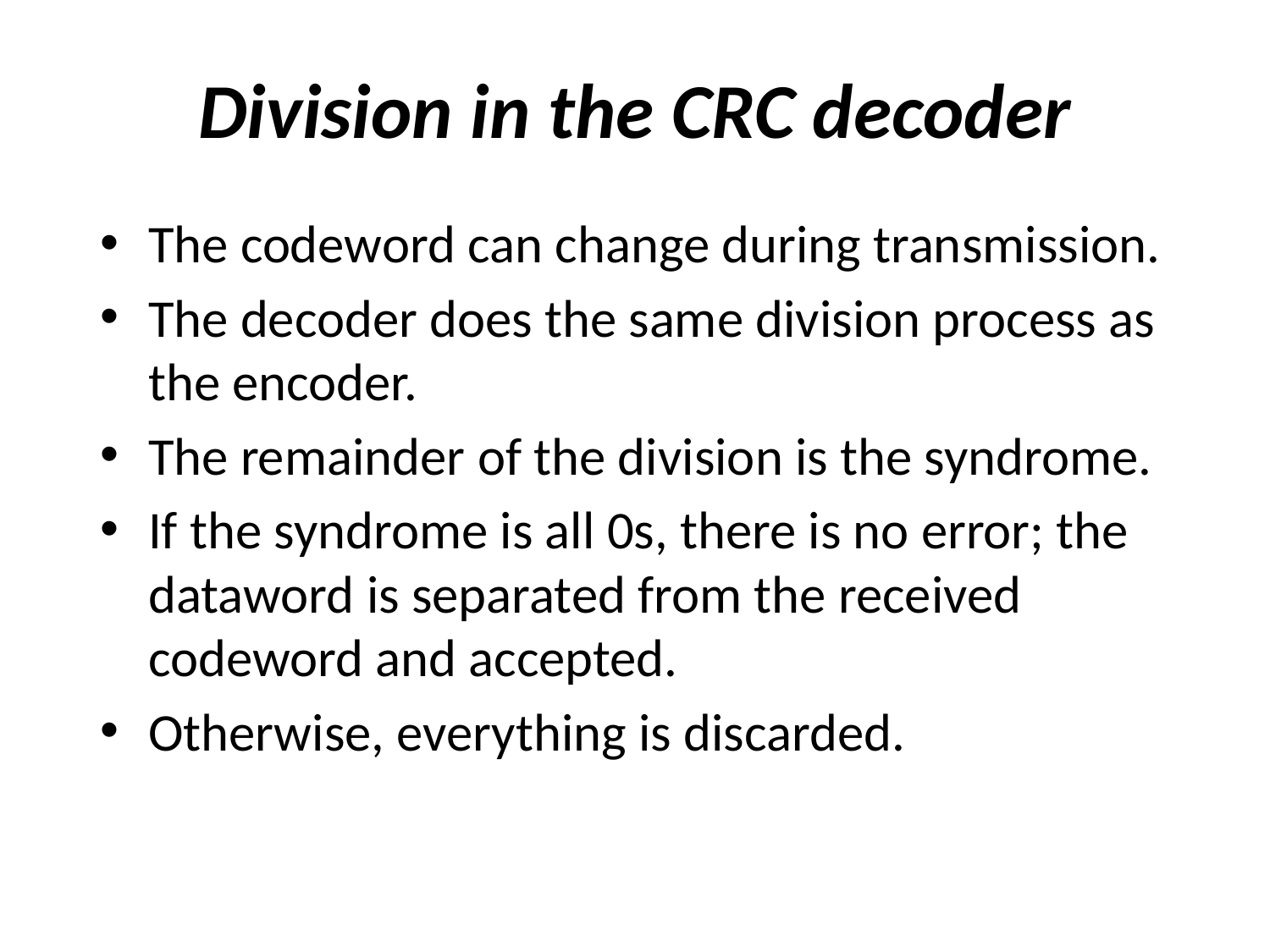

# Division in the CRC decoder
The codeword can change during transmission.
The decoder does the same division process as the encoder.
The remainder of the division is the syndrome.
If the syndrome is all 0s, there is no error; the dataword is separated from the received codeword and accepted.
Otherwise, everything is discarded.